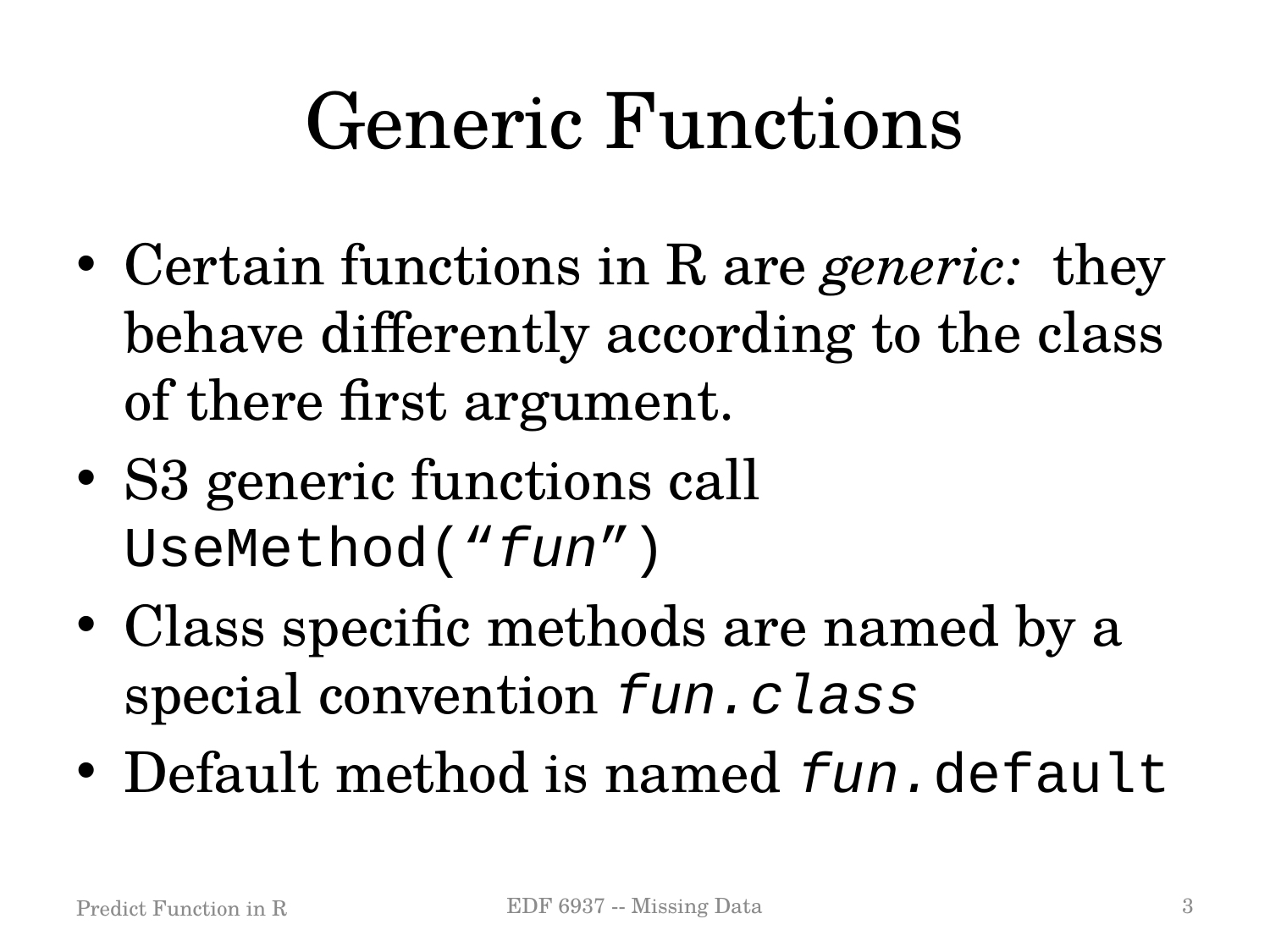

# Generic Functions
Certain functions in R are generic:  they behave differently according to the class of there first argument.
S3 generic functions call UseMethod(“fun”)
Class specific methods are named by a special convention fun.class
Default method is named fun.default
Predict Function in R
EDF 6937 -- Missing Data
3